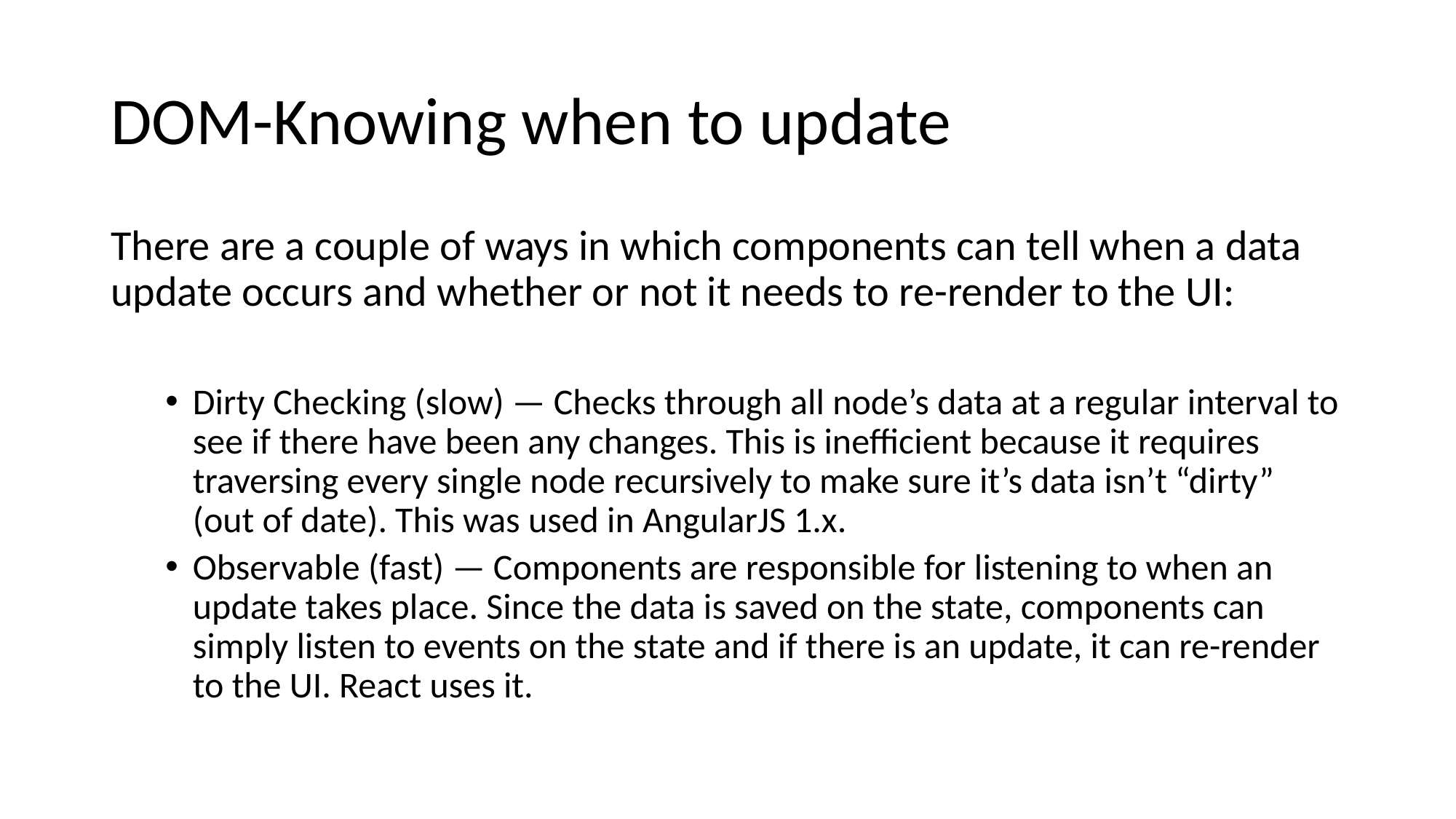

# DOM-Knowing when to update
There are a couple of ways in which components can tell when a data update occurs and whether or not it needs to re-render to the UI:

Dirty Checking (slow) — Checks through all node’s data at a regular interval to see if there have been any changes. This is inefficient because it requires traversing every single node recursively to make sure it’s data isn’t “dirty” (out of date). This was used in AngularJS 1.x.
Observable (fast) — Components are responsible for listening to when an update takes place. Since the data is saved on the state, components can simply listen to events on the state and if there is an update, it can re-render to the UI. React uses it.